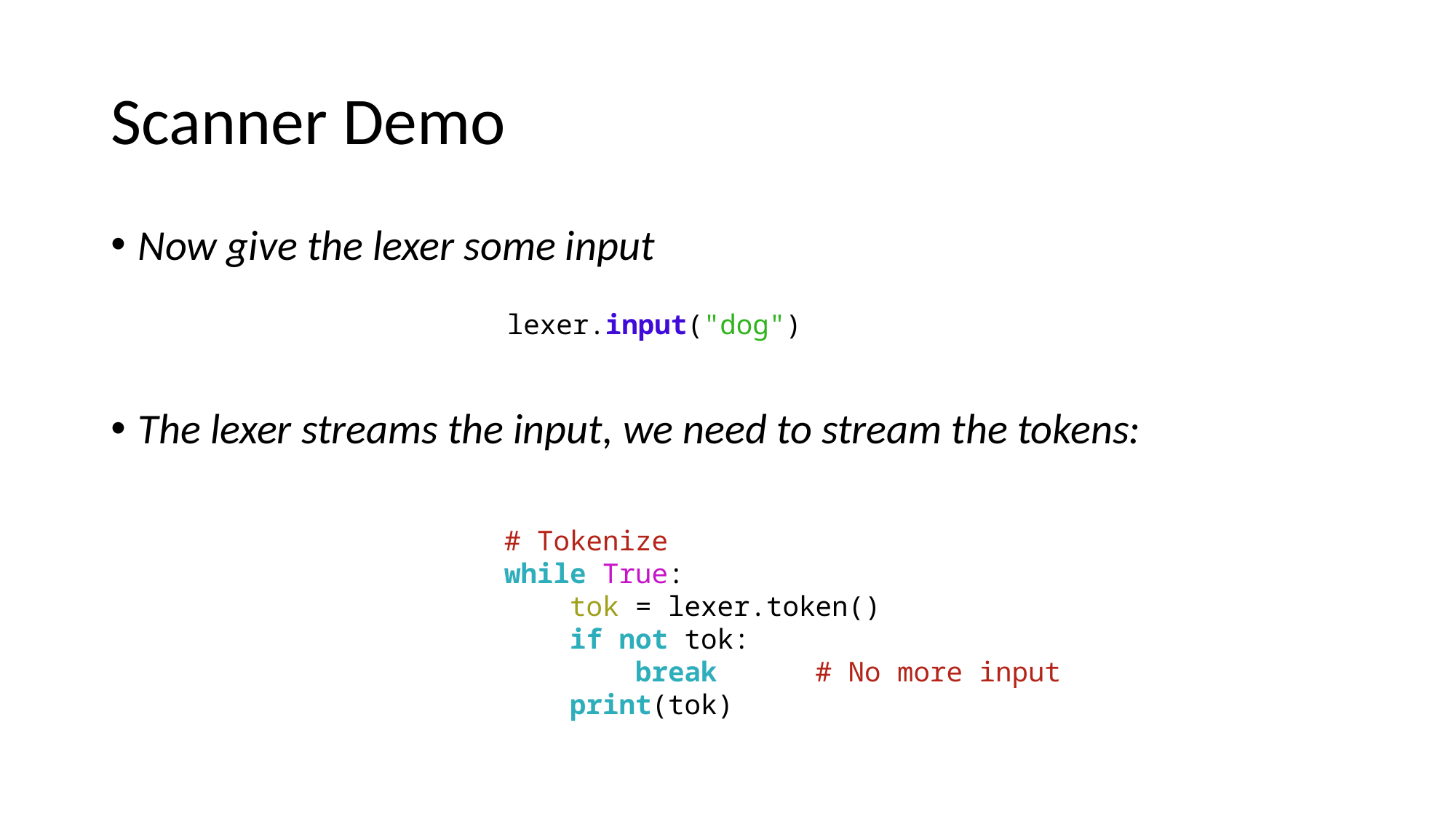

# Scanner Demo
Now give the lexer some input
lexer.input("dog")
The lexer streams the input, we need to stream the tokens:

# Tokenize
while True:
    tok = lexer.token()
    if not tok:
        break      # No more input
    print(tok)